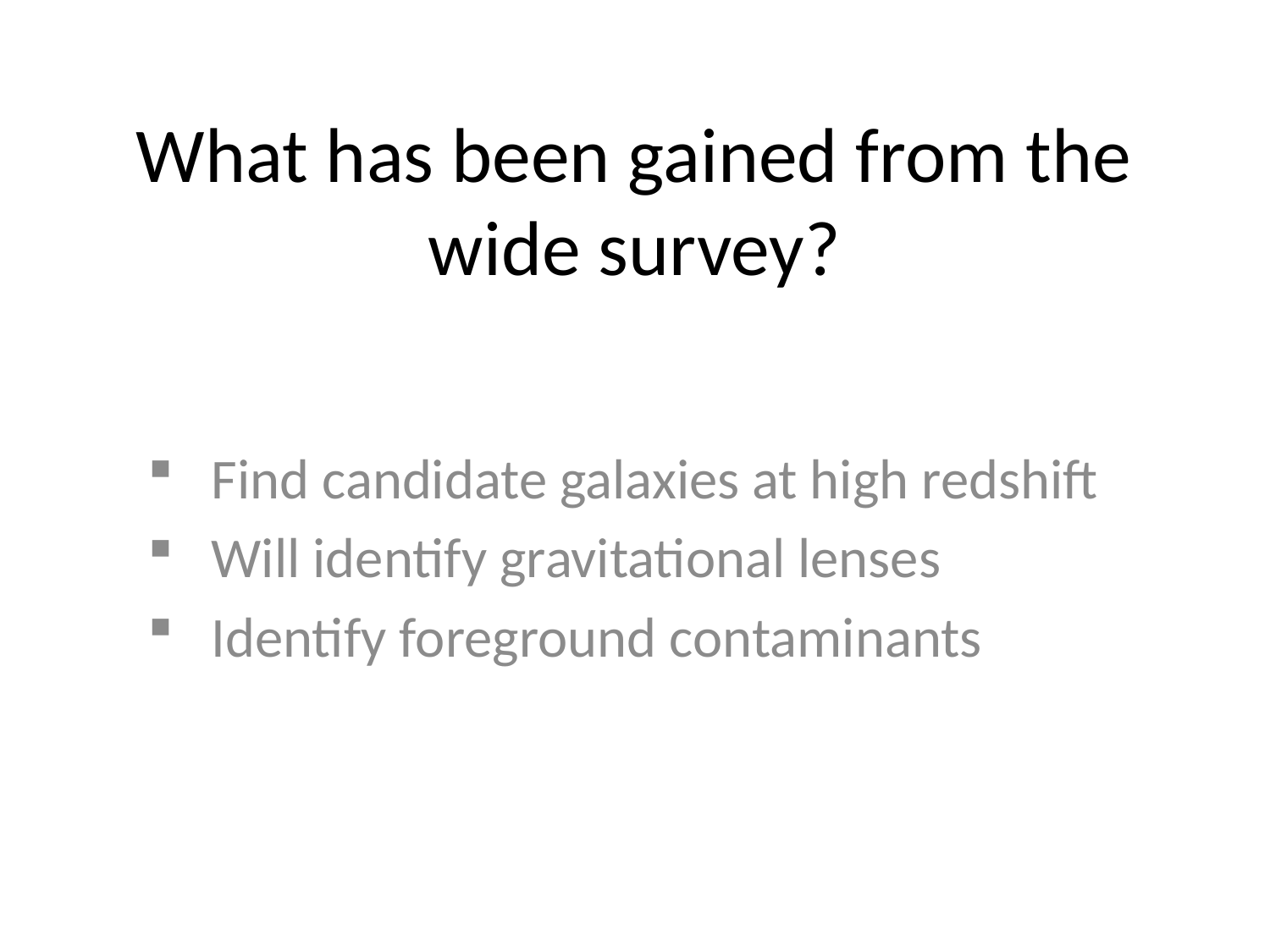

# What has been gained from the wide survey?
Find candidate galaxies at high redshift
Will identify gravitational lenses
Identify foreground contaminants